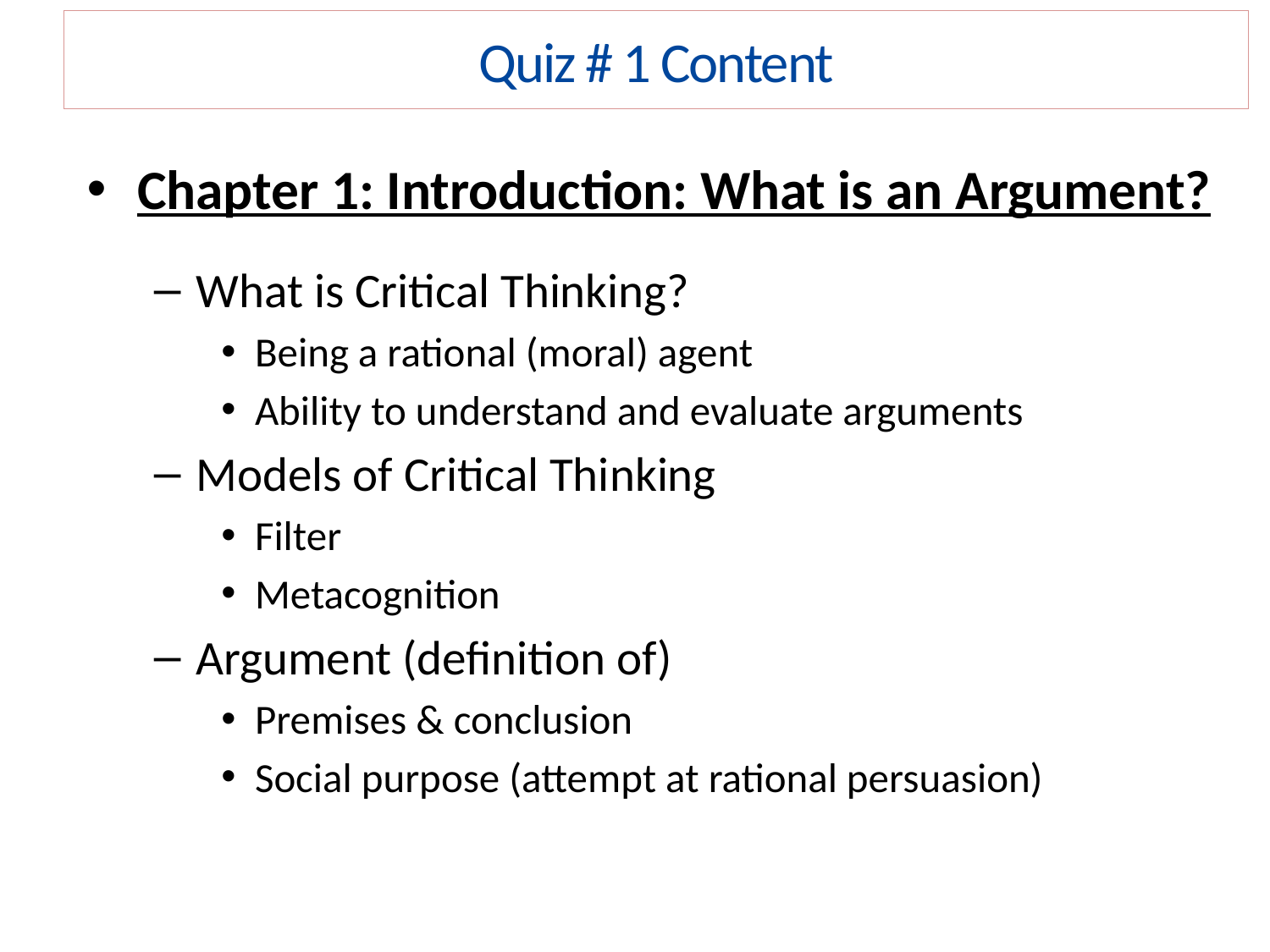

Quiz # 1 Content
Chapter 1: Introduction: What is an Argument?

What is Critical Thinking?
Being a rational (moral) agent
Ability to understand and evaluate arguments
Models of Critical Thinking
Filter
Metacognition
Argument (definition of)
Premises & conclusion
Social purpose (attempt at rational persuasion)